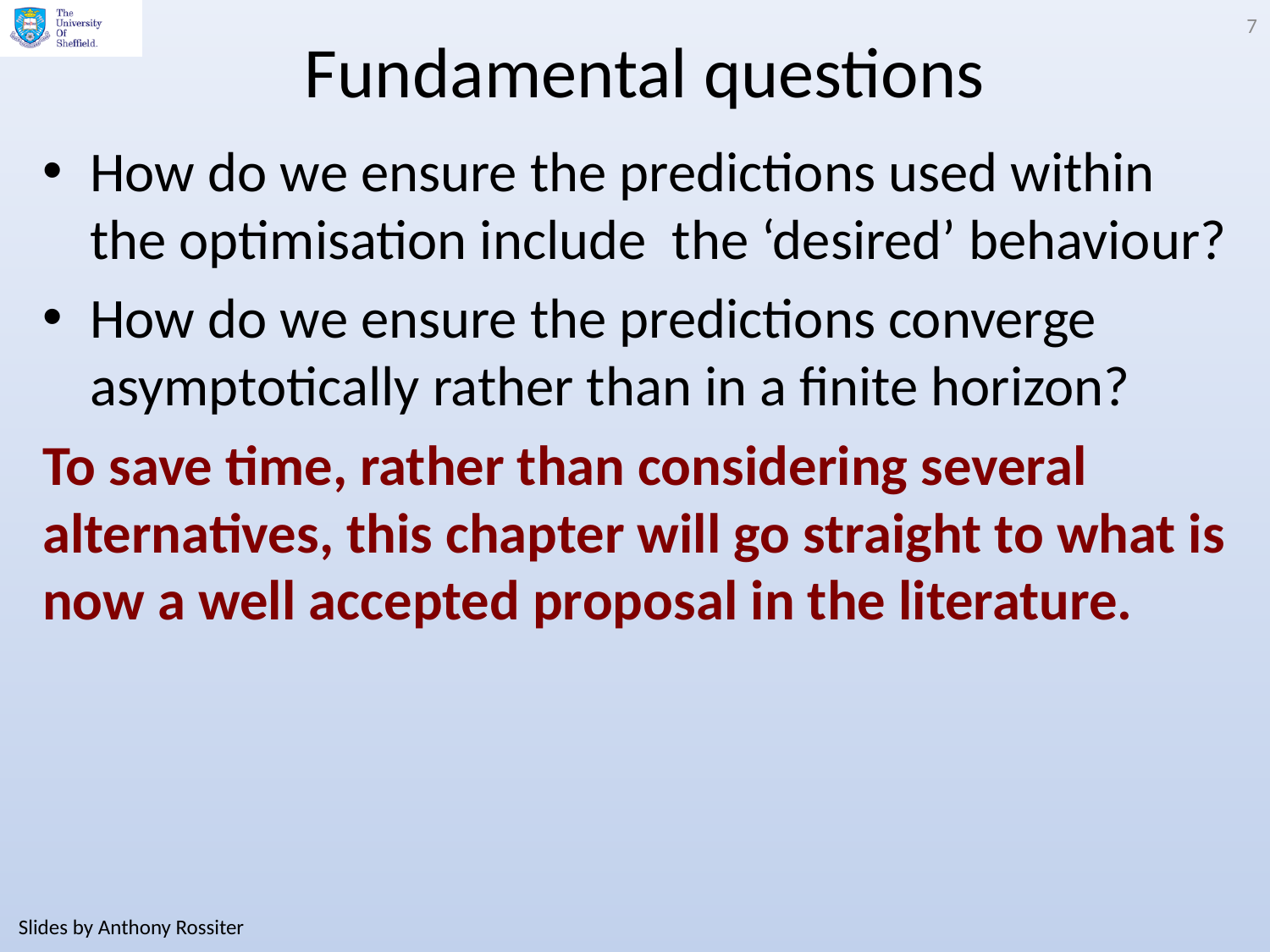

7
# Fundamental questions
How do we ensure the predictions used within the optimisation include  the ‘desired’ behaviour?
How do we ensure the predictions converge asymptotically rather than in a finite horizon?
To save time, rather than considering several alternatives, this chapter will go straight to what is now a well accepted proposal in the literature.
Slides by Anthony Rossiter